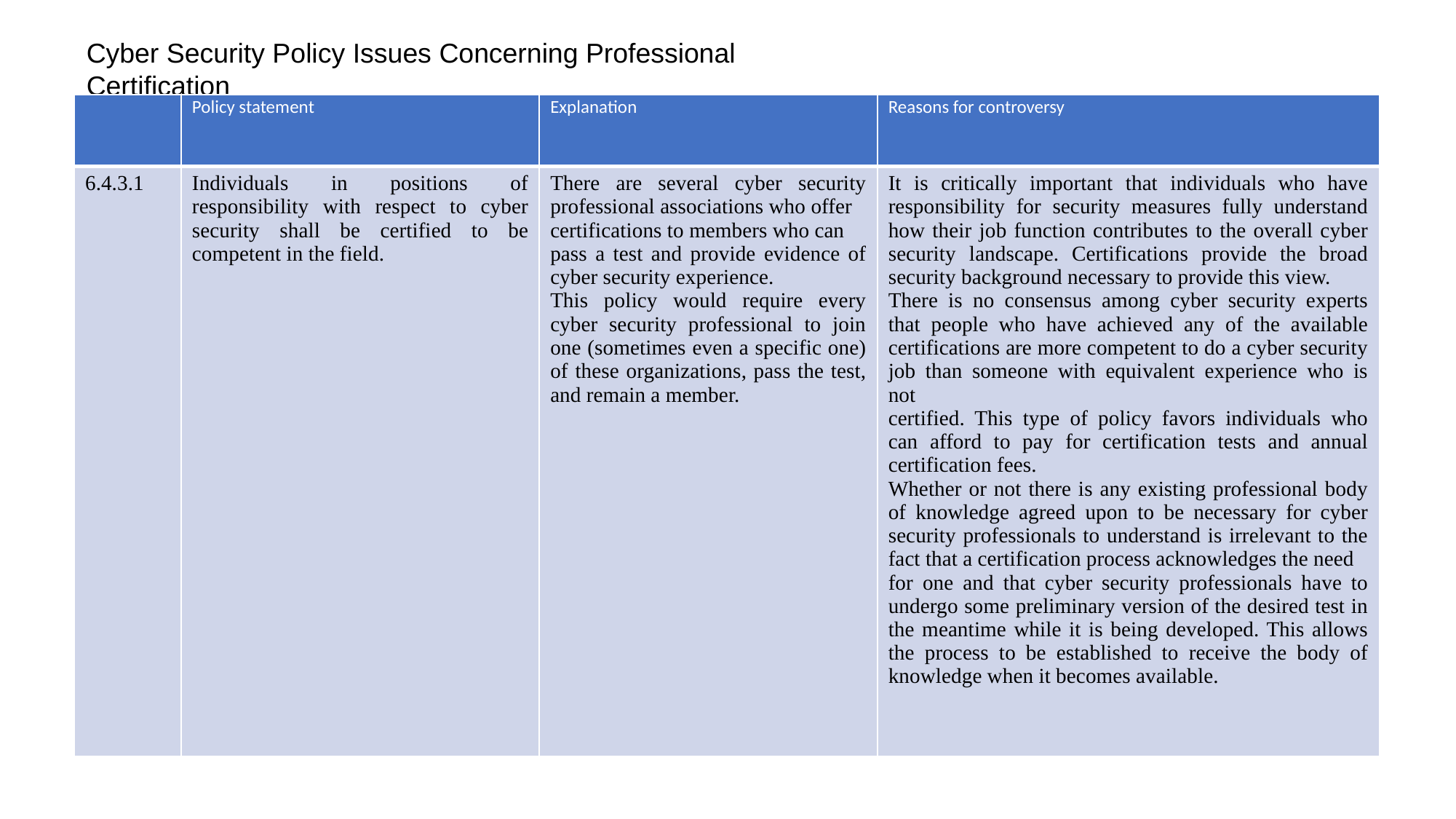

Cyber Security Policy Issues Concerning Professional Certification
|  | Policy statement | Explanation | Reasons for controversy |
| --- | --- | --- | --- |
| 6.4.3.1 | Individuals in positions of responsibility with respect to cyber security shall be certified to be competent in the field. | There are several cyber security professional associations who offer certifications to members who can pass a test and provide evidence of cyber security experience. This policy would require every cyber security professional to join one (sometimes even a specific one) of these organizations, pass the test, and remain a member. | It is critically important that individuals who have responsibility for security measures fully understand how their job function contributes to the overall cyber security landscape. Certifications provide the broad security background necessary to provide this view. There is no consensus among cyber security experts that people who have achieved any of the available certifications are more competent to do a cyber security job than someone with equivalent experience who is not certified. This type of policy favors individuals who can afford to pay for certification tests and annual certification fees. Whether or not there is any existing professional body of knowledge agreed upon to be necessary for cyber security professionals to understand is irrelevant to the fact that a certification process acknowledges the need for one and that cyber security professionals have to undergo some preliminary version of the desired test in the meantime while it is being developed. This allows the process to be established to receive the body of knowledge when it becomes available. |